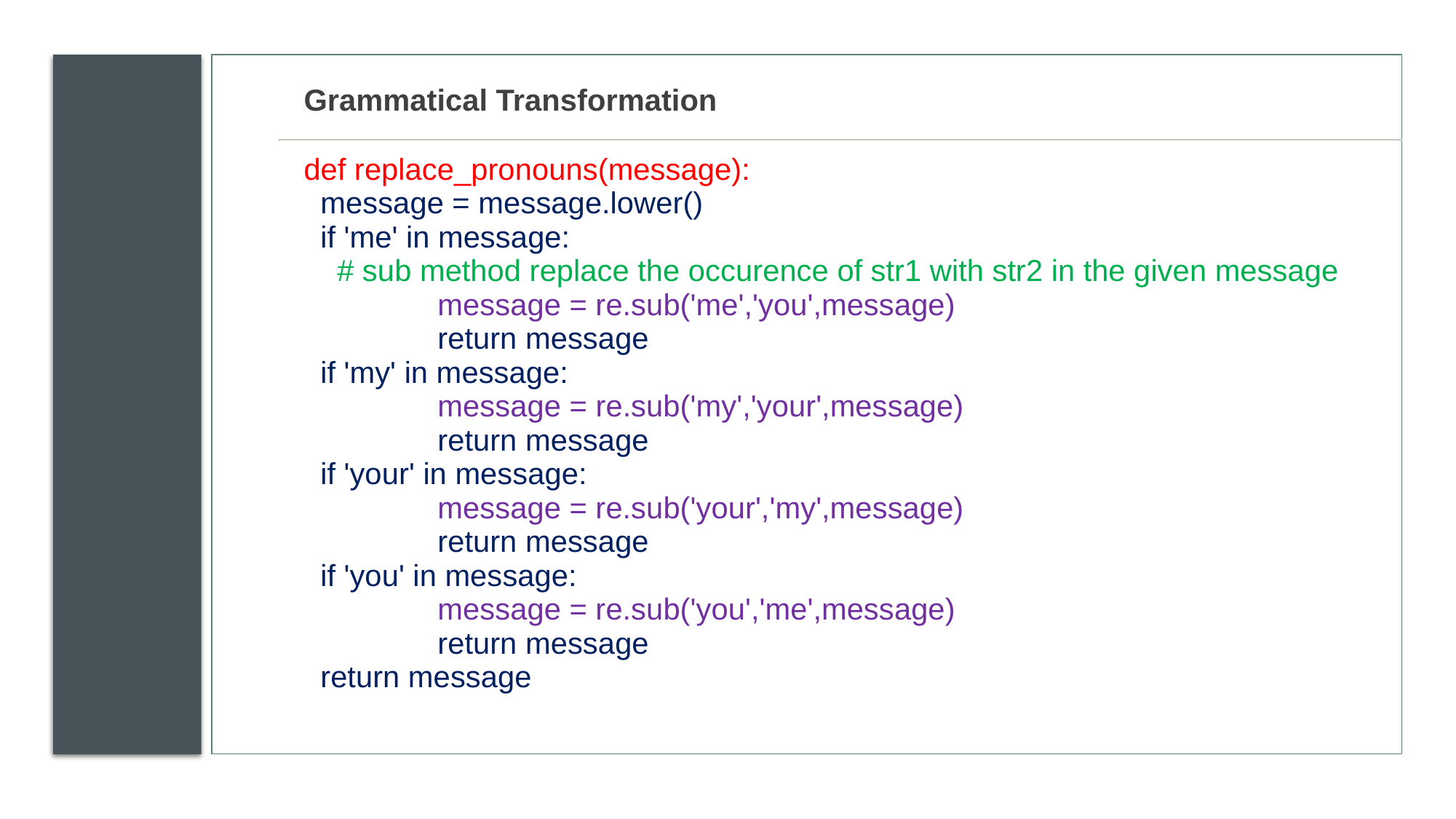

| Grammatical Transformation |
| --- |
| def replace\_pronouns(message):    message = message.lower()   if 'me' in message:      # sub method replace the occurence of str1 with str2 in the given message                 message = re.sub('me','you',message)                  return message    if 'my' in message:                 message = re.sub('my','your',message)                  return message    if 'your' in message:                  message = re.sub('your','my',message)                  return message    if 'you' in message:                  message = re.sub('you','me',message)                  return message    return message |